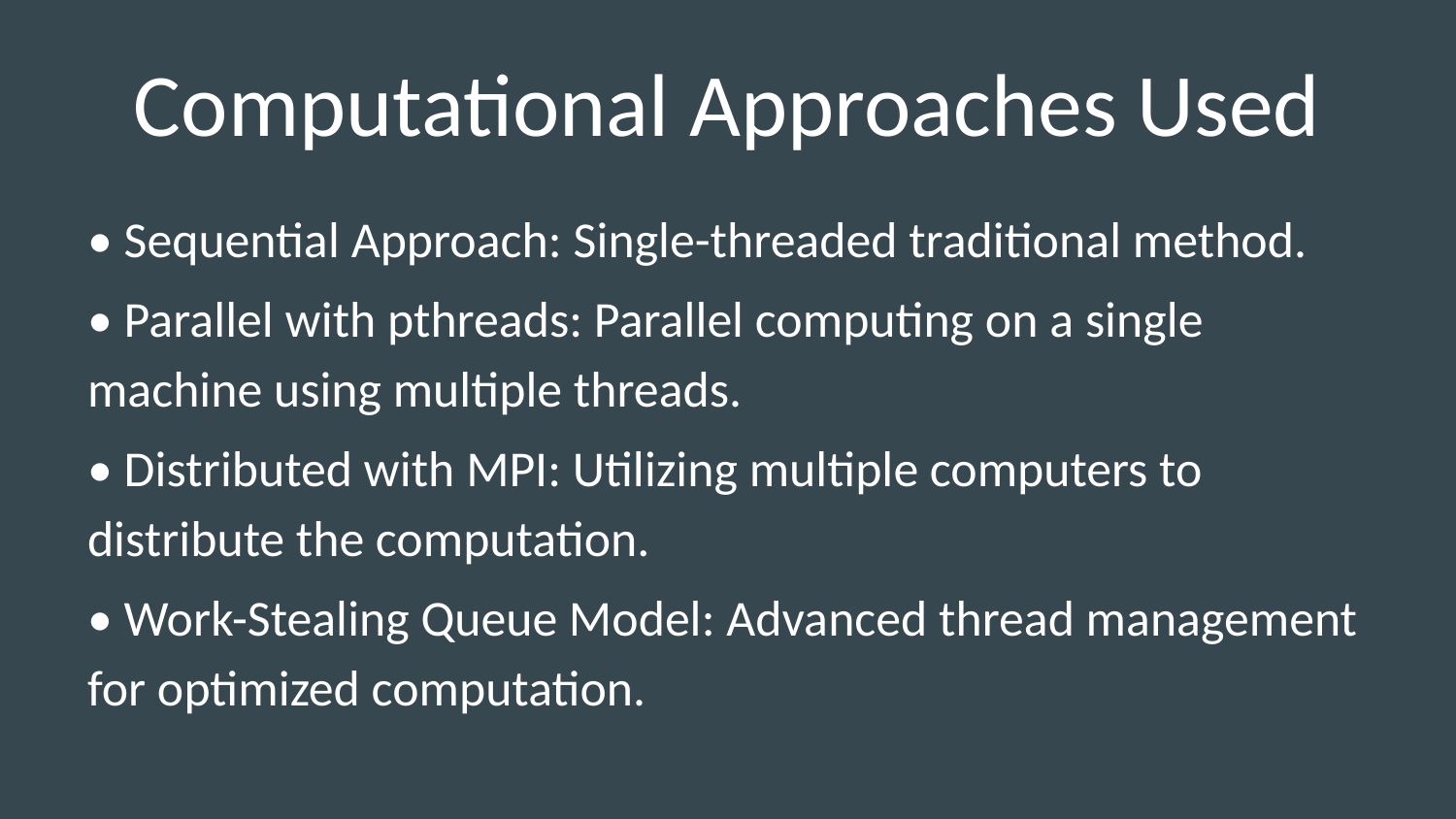

# Computational Approaches Used
• Sequential Approach: Single-threaded traditional method.
• Parallel with pthreads: Parallel computing on a single machine using multiple threads.
• Distributed with MPI: Utilizing multiple computers to distribute the computation.
• Work-Stealing Queue Model: Advanced thread management for optimized computation.